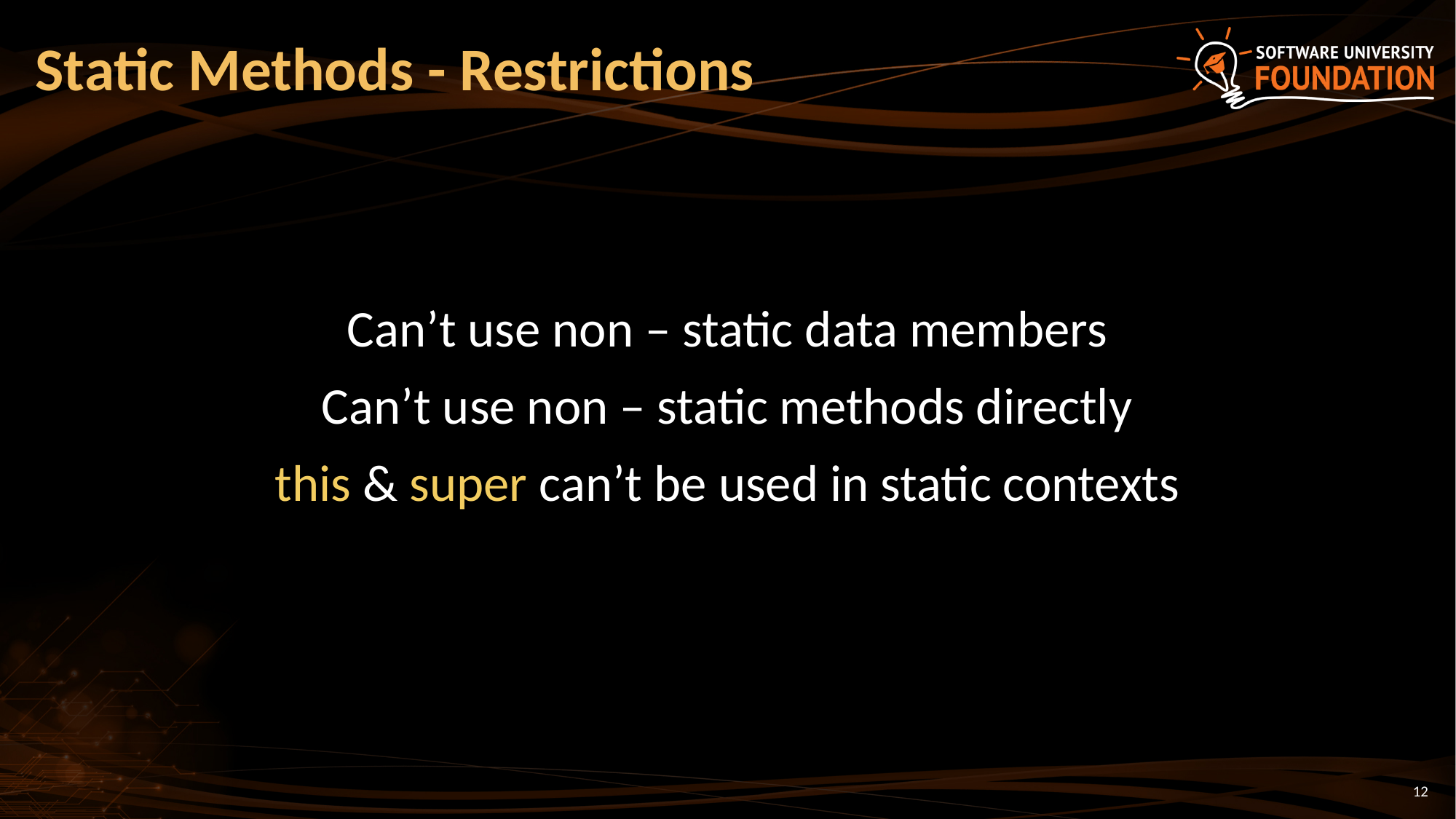

# Static Methods - Restrictions

Can’t use non – static data members
Can’t use non – static methods directly
this & super can’t be used in static contexts

12